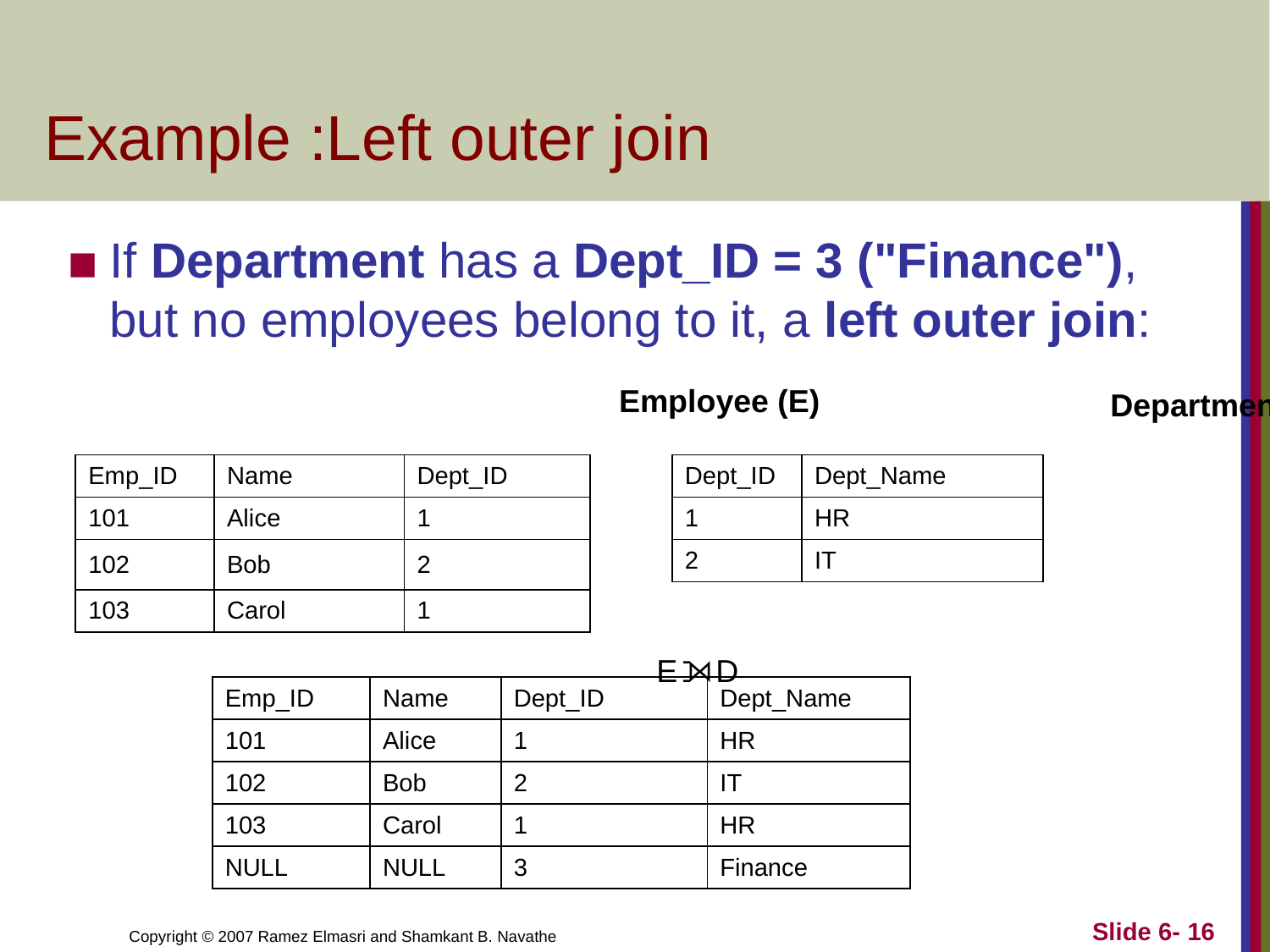

# Example :Left outer join
If Department has a Dept_ID = 3 ("Finance"), but no employees belong to it, a left outer join:
Employee (E)
Department (D)
| Emp\_ID | Name | Dept\_ID |
| --- | --- | --- |
| 101 | Alice | 1 |
| 102 | Bob | 2 |
| 103 | Carol | 1 |
| Dept\_ID | Dept\_Name |
| --- | --- |
| 1 | HR |
| 2 | IT |
E⟕D
| Emp\_ID | Name | Dept\_ID | Dept\_Name |
| --- | --- | --- | --- |
| 101 | Alice | 1 | HR |
| 102 | Bob | 2 | IT |
| 103 | Carol | 1 | HR |
| NULL | NULL | 3 | Finance |
Slide 6- 16